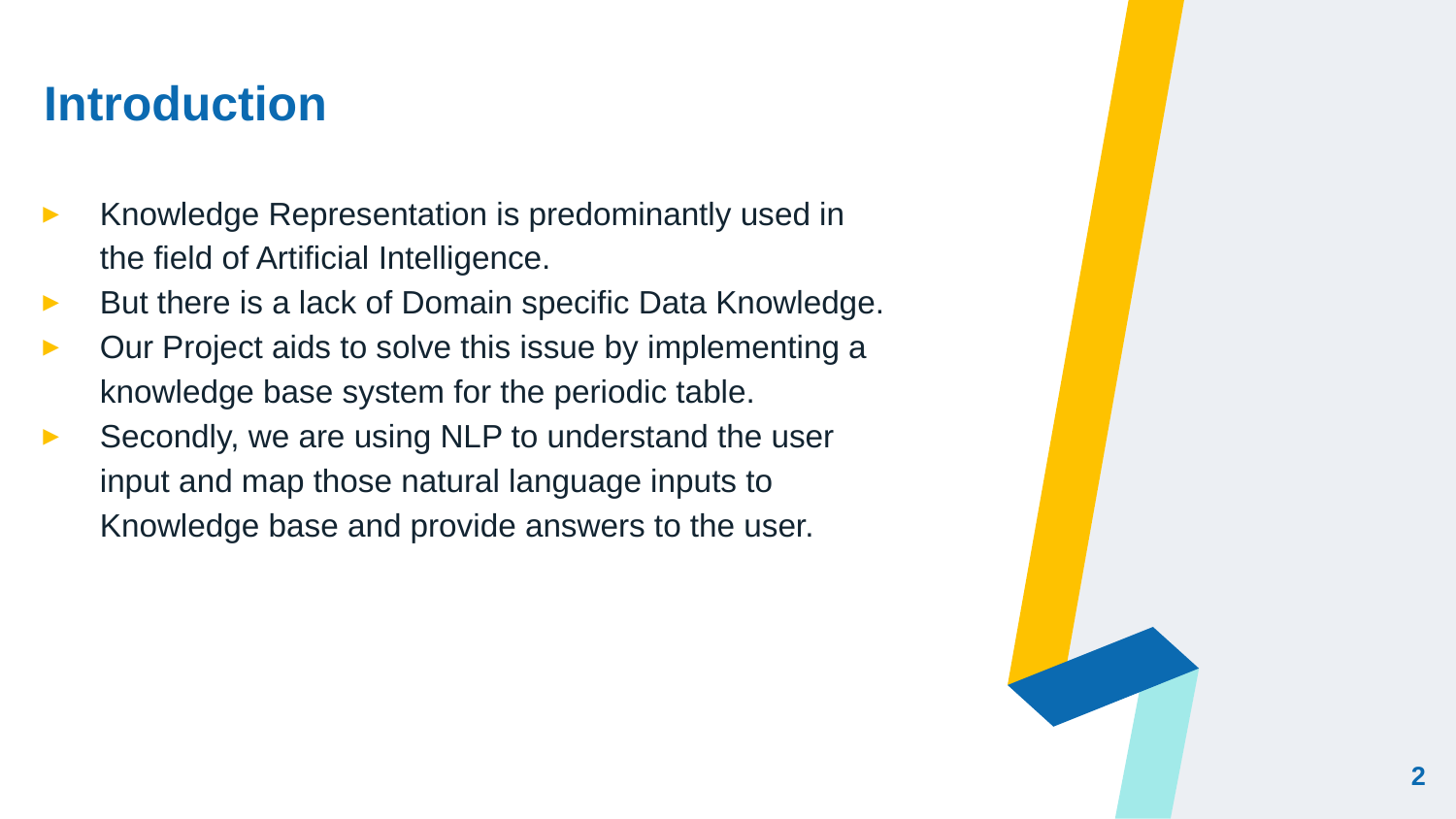

# Introduction
Knowledge Representation is predominantly used in the field of Artificial Intelligence.
But there is a lack of Domain specific Data Knowledge.
Our Project aids to solve this issue by implementing a knowledge base system for the periodic table.
Secondly, we are using NLP to understand the user input and map those natural language inputs to Knowledge base and provide answers to the user.

2